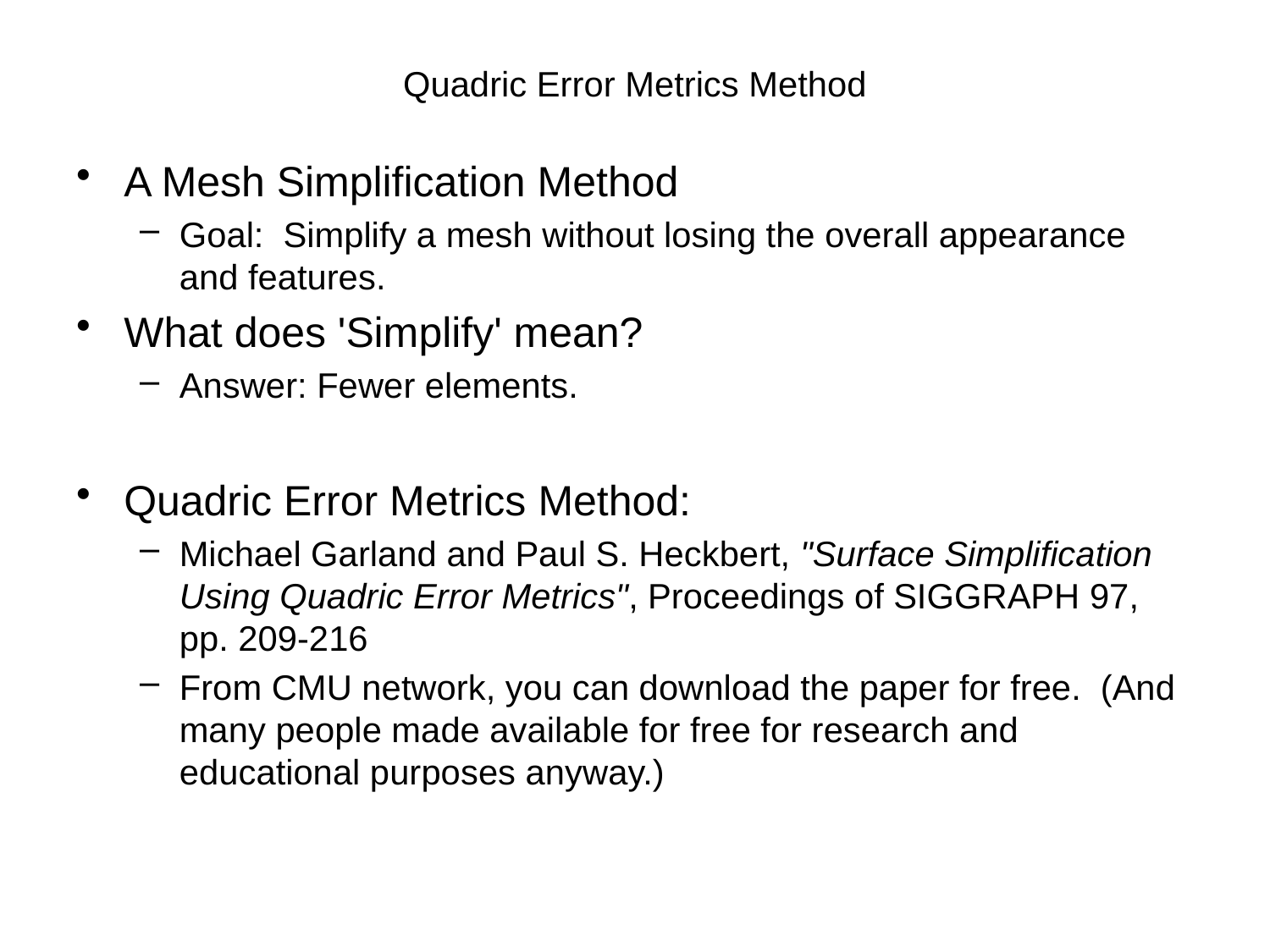

# Quadric Error Metrics Method
A Mesh Simplification Method
Goal:  Simplify a mesh without losing the overall appearance and features.
What does 'Simplify' mean?
Answer: Fewer elements.

Quadric Error Metrics Method:
Michael Garland and Paul S. Heckbert, "Surface Simplification Using Quadric Error Metrics", Proceedings of SIGGRAPH 97, pp. 209-216
From CMU network, you can download the paper for free.  (And many people made available for free for research and educational purposes anyway.)